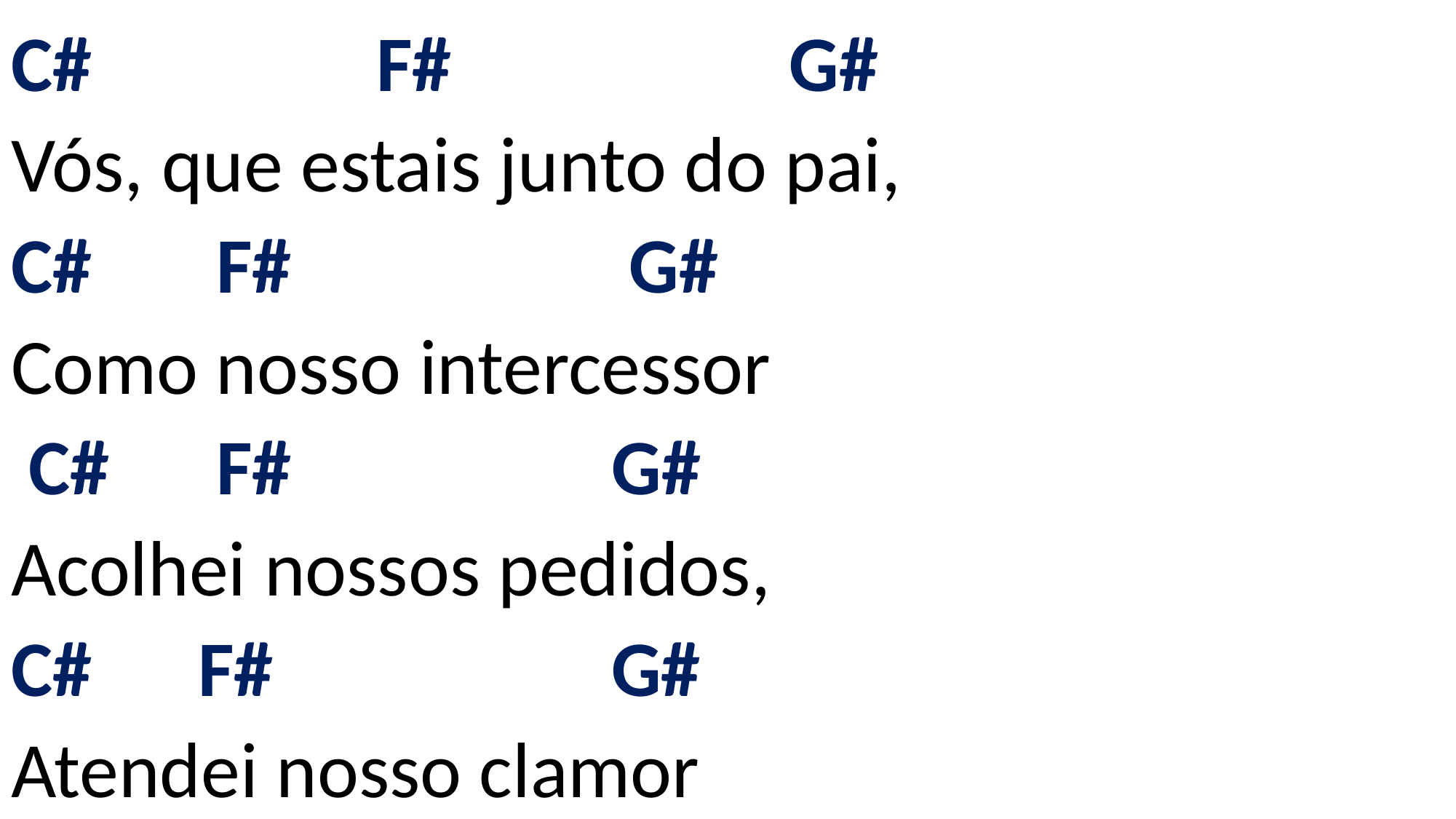

# C#                F#                   G# Vós, que estais junto do pai, C#       F#                   G# Como nosso intercessor C#      F#                  G# Acolhei nossos pedidos, C#      F#                   G# Atendei nosso clamor